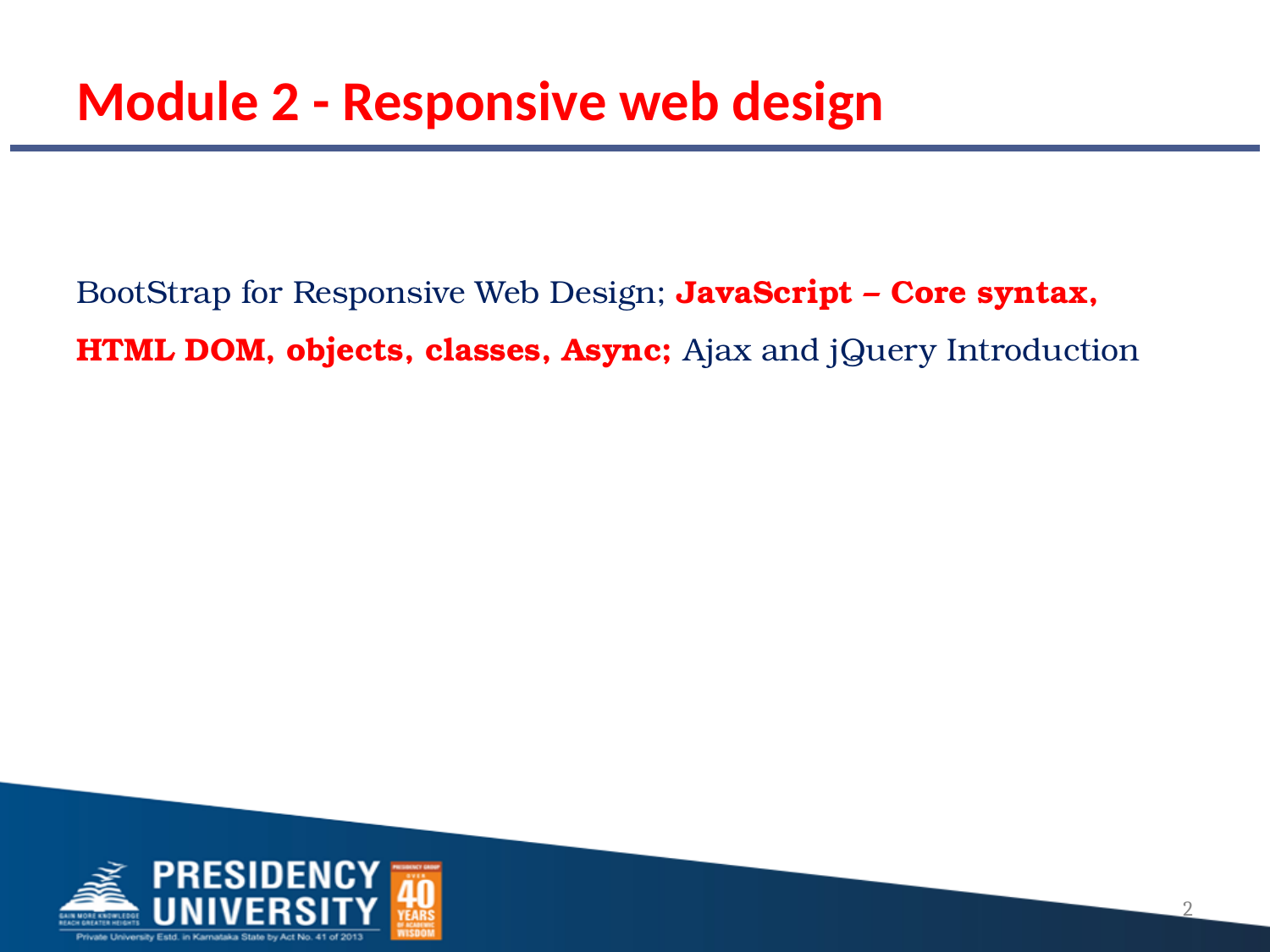

# Module 2 - Responsive web design

BootStrap for Responsive Web Design; JavaScript – Core syntax, HTML DOM, objects, classes, Async; Ajax and jQuery Introduction
2